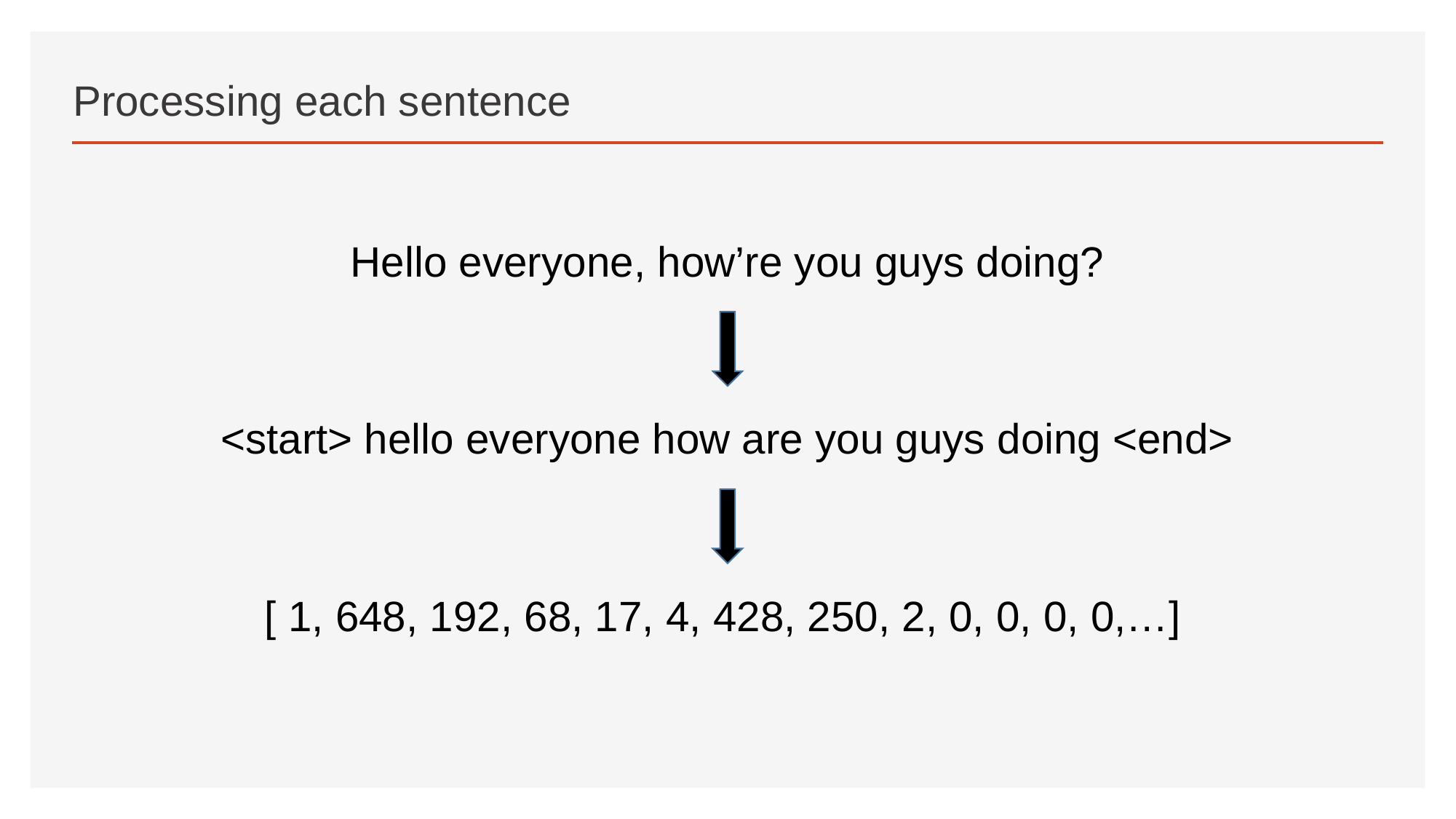

# Processing each sentence
Hello everyone, how’re you guys doing?

<start> hello everyone how are you guys doing <end>

[ 1, 648, 192, 68, 17, 4, 428, 250, 2, 0, 0, 0, 0,…]